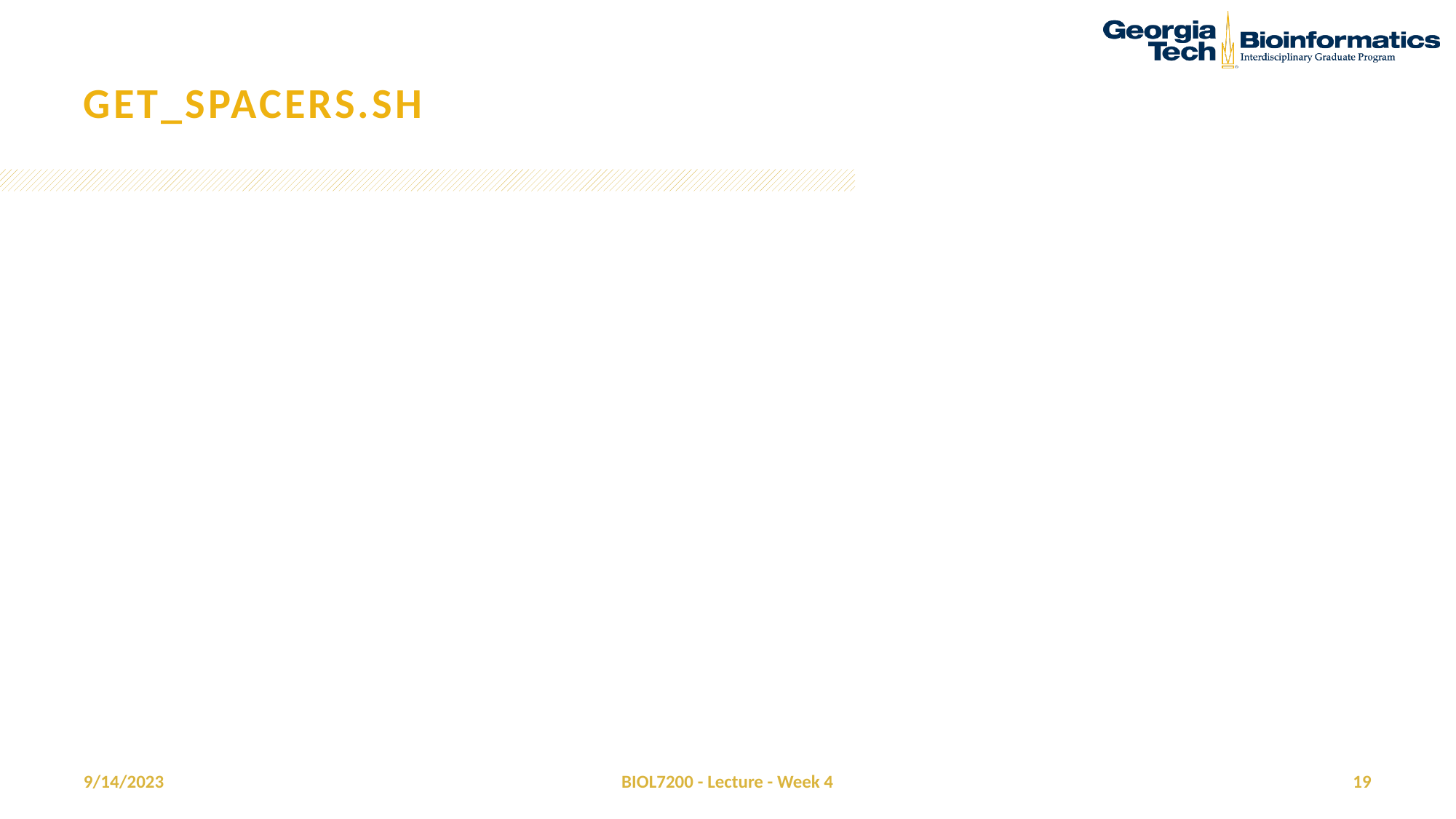

# Get_spacers.sh

9/14/2023
BIOL7200 - Lecture - Week 4
19